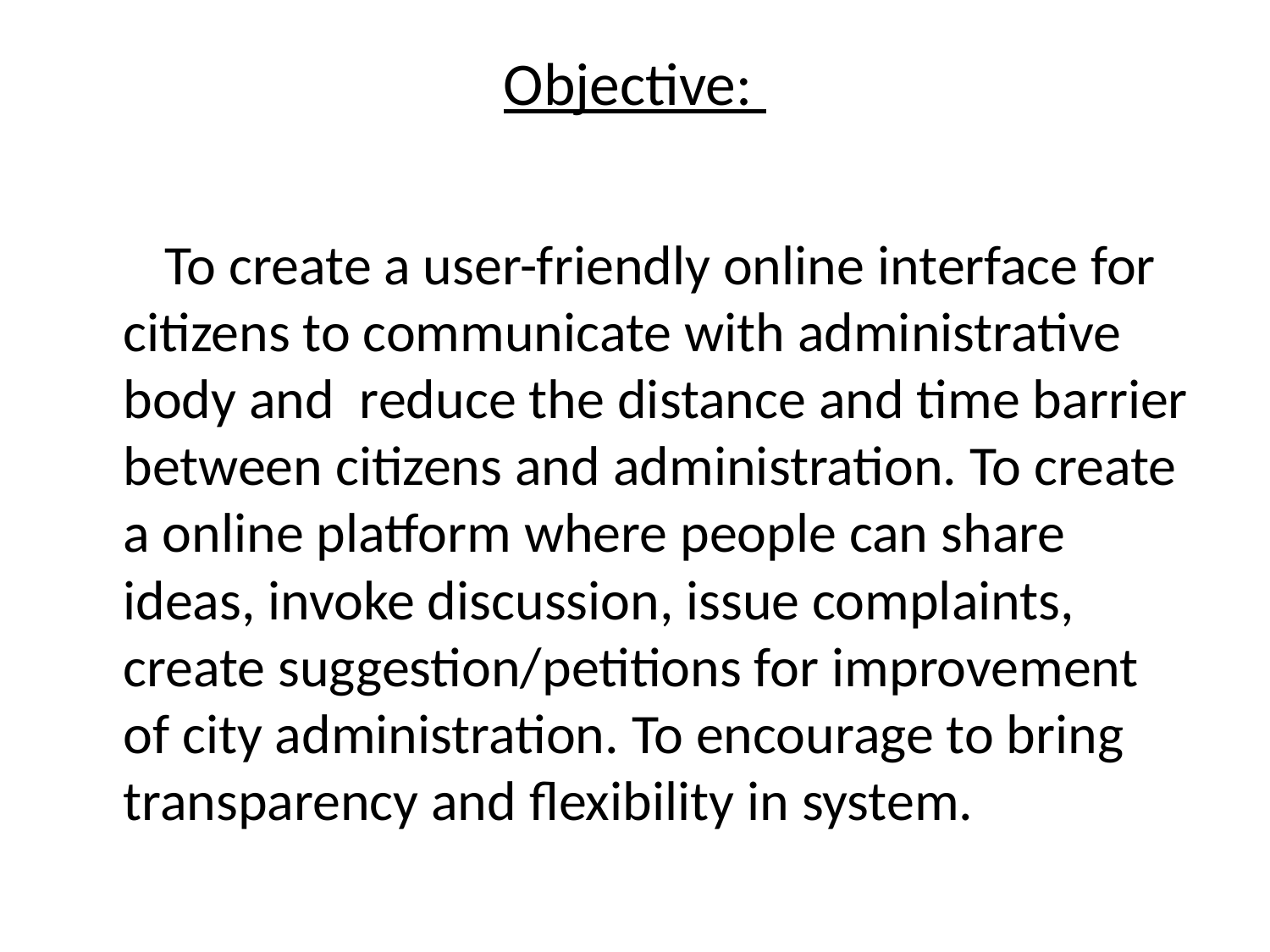

# Objective:
       To create a user-friendly online interface for citizens to communicate with administrative body and  reduce the distance and time barrier between citizens and administration. To create a online platform where people can share ideas, invoke discussion, issue complaints, create suggestion/petitions for improvement of city administration. To encourage to bring transparency and flexibility in system.